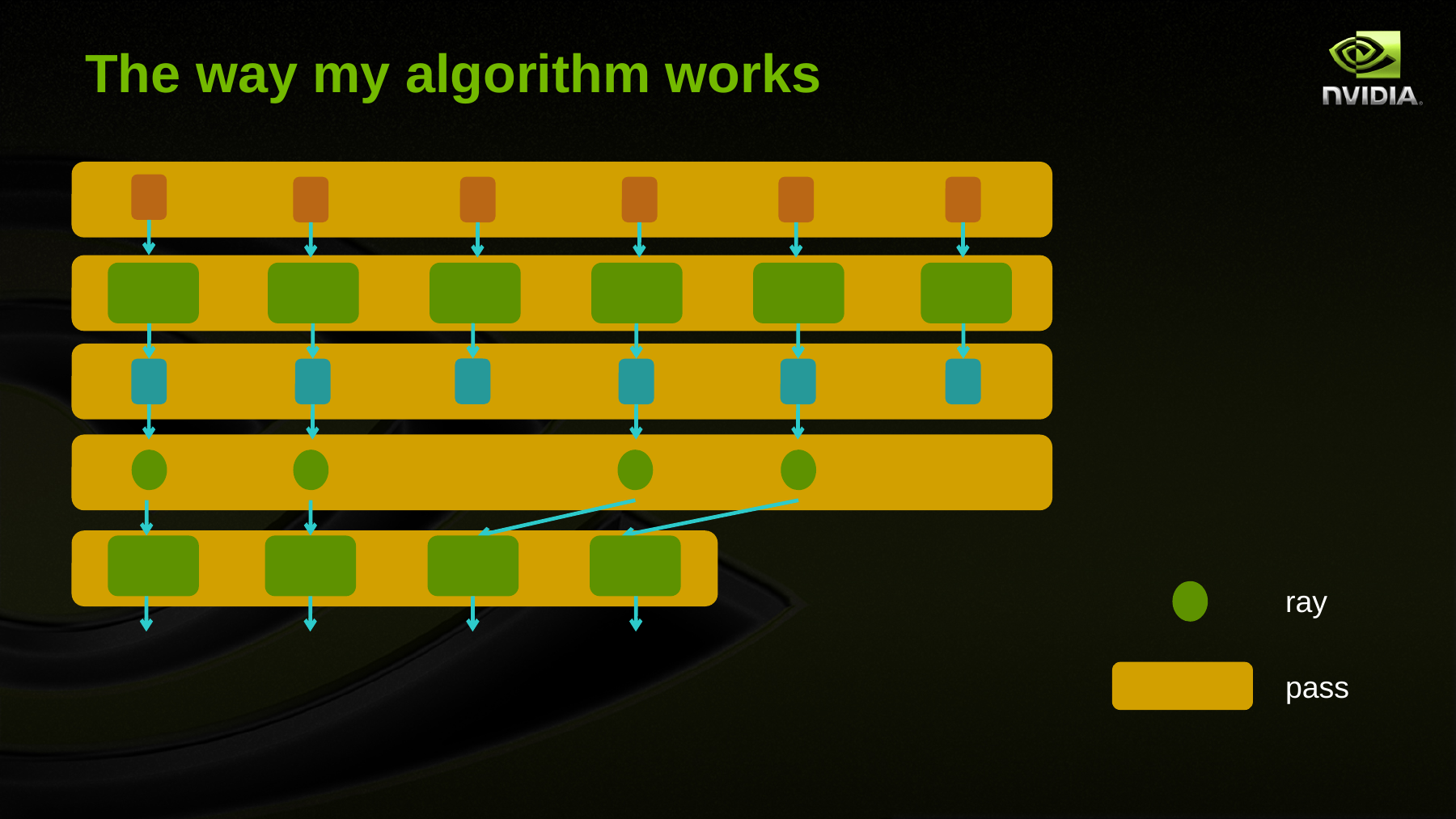

# The way my algorithm works

ray

pass